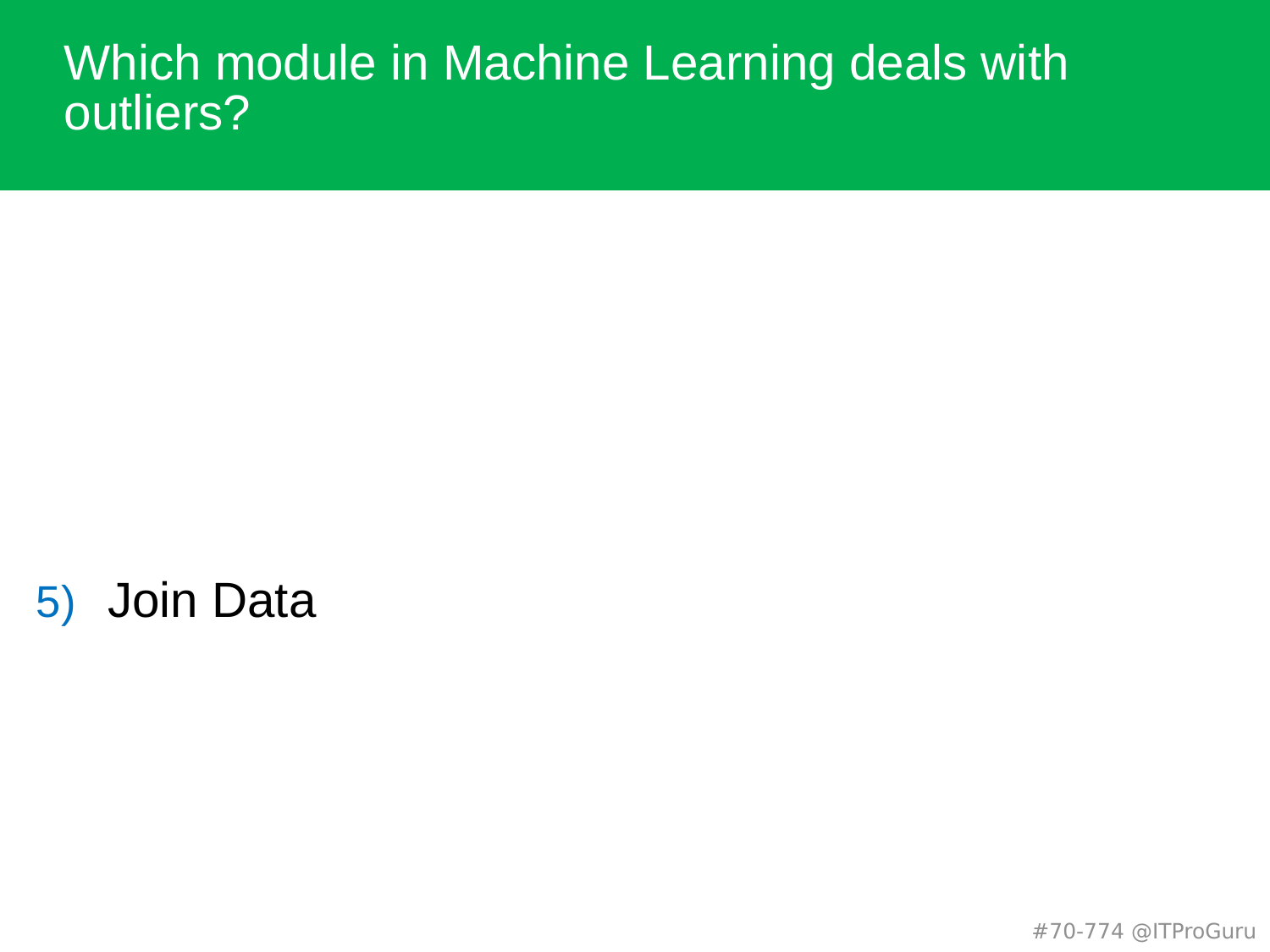

# Which module in Machine Learning deals with outliers?

Join Data